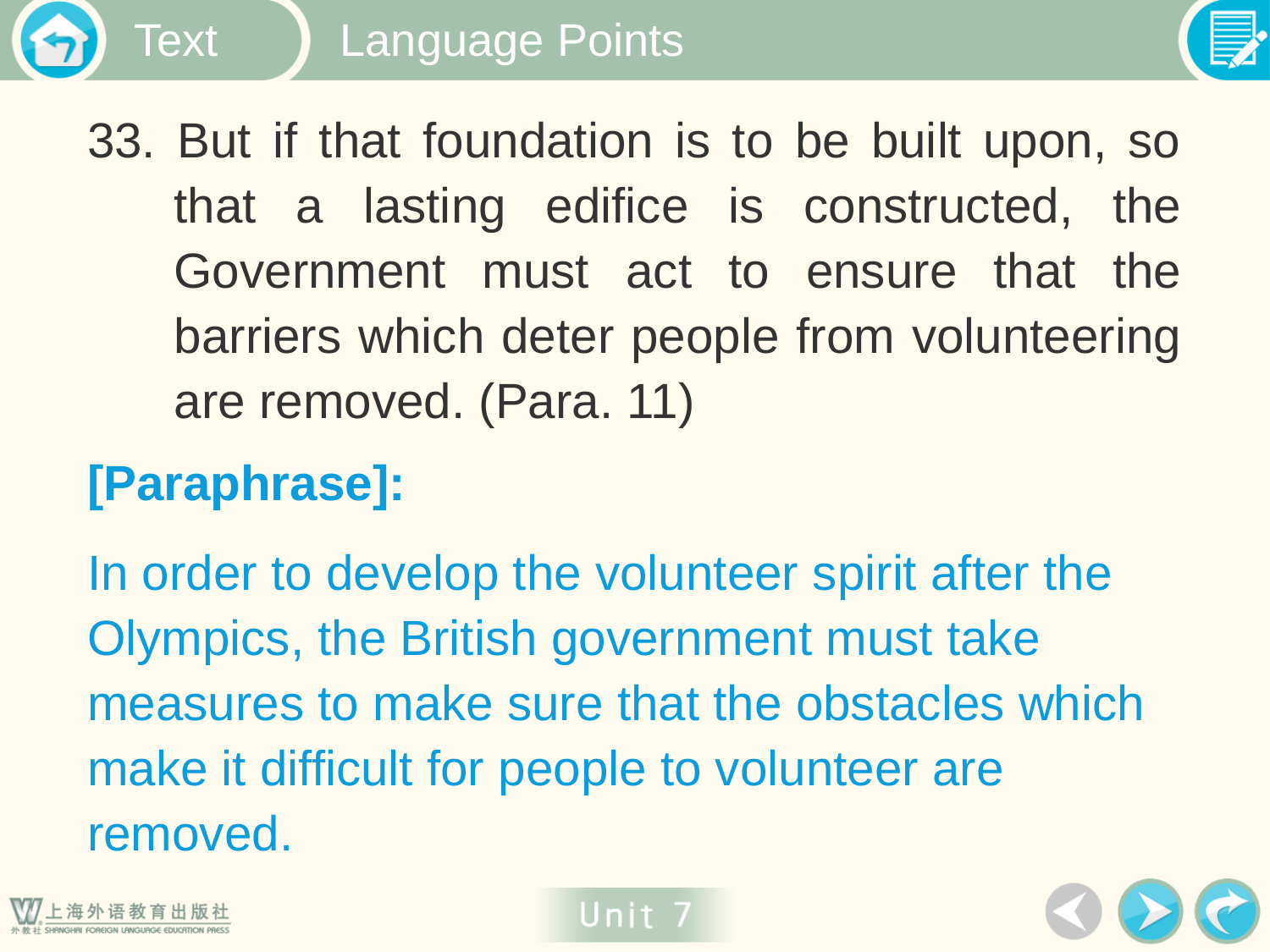

Language Points

33. But if that foundation is to be built upon, so that a lasting edifice is constructed, the Government must act to ensure that the barriers which deter people from volunteering are removed. (Para. 11)
[Paraphrase]:
In order to develop the volunteer spirit after the
Olympics, the British government must take measures to make sure that the obstacles which make it difficult for people to volunteer are removed.